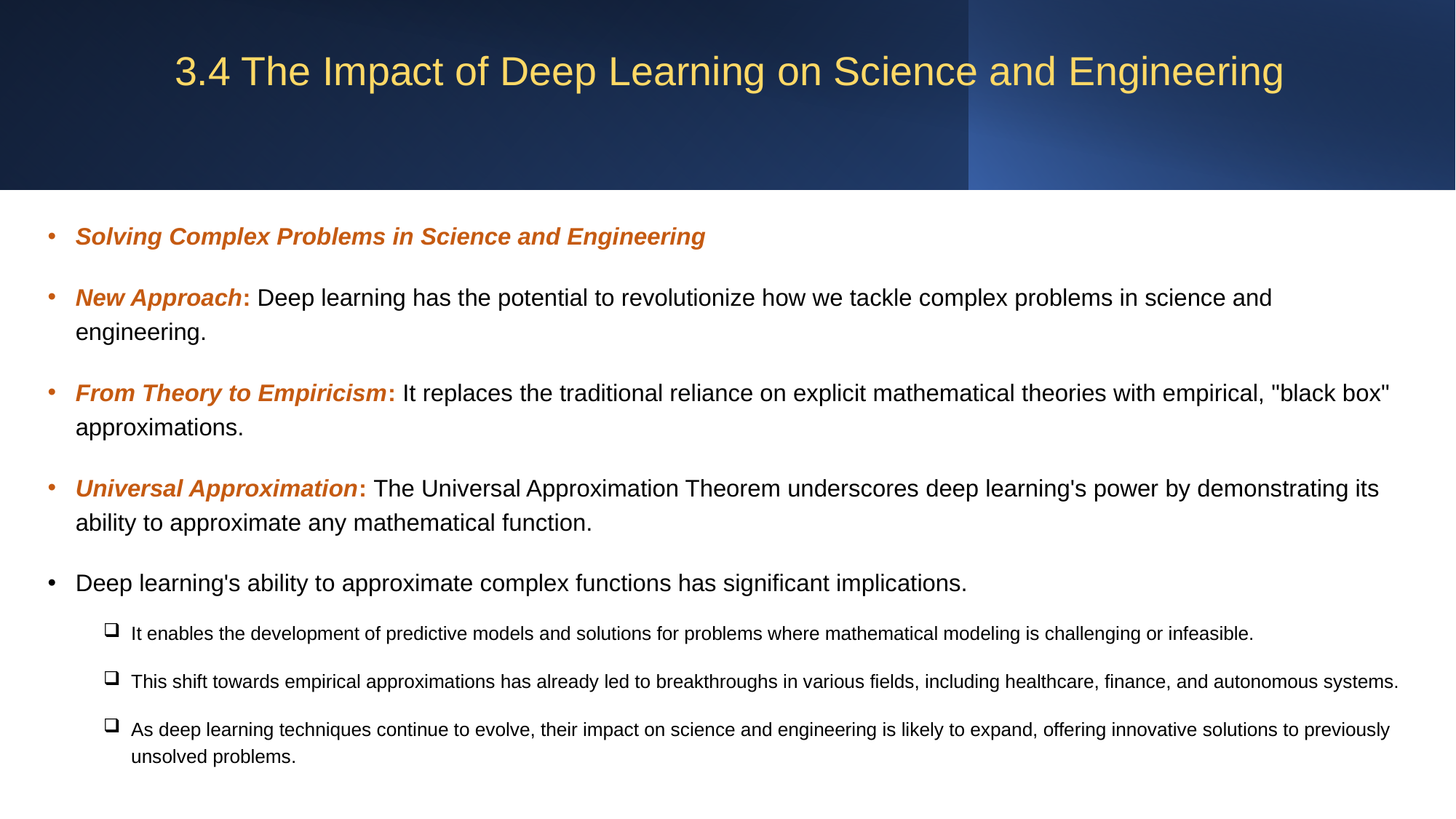

# 3.4 The Impact of Deep Learning on Science and Engineering
Solving Complex Problems in Science and Engineering
New Approach: Deep learning has the potential to revolutionize how we tackle complex problems in science and engineering.
From Theory to Empiricism: It replaces the traditional reliance on explicit mathematical theories with empirical, "black box" approximations.
Universal Approximation: The Universal Approximation Theorem underscores deep learning's power by demonstrating its ability to approximate any mathematical function.
Deep learning's ability to approximate complex functions has significant implications.
It enables the development of predictive models and solutions for problems where mathematical modeling is challenging or infeasible.
This shift towards empirical approximations has already led to breakthroughs in various fields, including healthcare, finance, and autonomous systems.
As deep learning techniques continue to evolve, their impact on science and engineering is likely to expand, offering innovative solutions to previously unsolved problems.
25